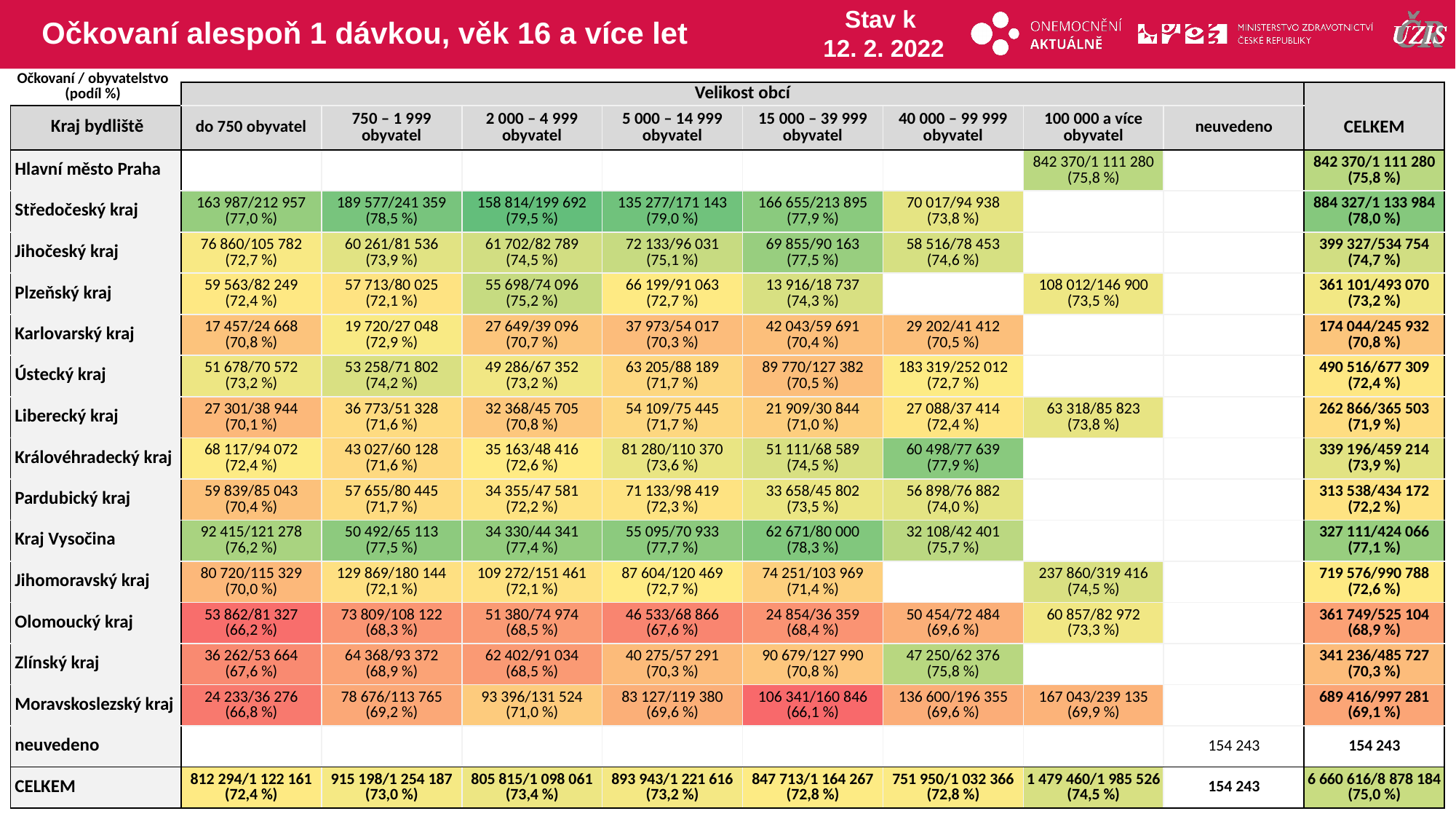

# Očkovaní alespoň 1 dávkou, věk 16 a více let
Stav k
12. 2. 2022
Očkovaní / obyvatelstvo
(podíl %)
|  | Velikost obcí |  |  |  |  |  |  |  |  |
| --- | --- | --- | --- | --- | --- | --- | --- | --- | --- |
| Kraj bydliště | do 750 obyvatel | 750 – 1 999 obyvatel | 2 000 – 4 999 obyvatel | 5 000 – 14 999 obyvatel | 15 000 – 39 999 obyvatel | 40 000 – 99 999 obyvatel | 100 000 a více obyvatel | neuvedeno | CELKEM |
| Hlavní město Praha |  |  |  |  |  |  | 842 370/1 111 280 (75,8 %) |  | 842 370/1 111 280 (75,8 %) |
| Středočeský kraj | 163 987/212 957 (77,0 %) | 189 577/241 359 (78,5 %) | 158 814/199 692 (79,5 %) | 135 277/171 143 (79,0 %) | 166 655/213 895 (77,9 %) | 70 017/94 938 (73,8 %) |  |  | 884 327/1 133 984 (78,0 %) |
| Jihočeský kraj | 76 860/105 782 (72,7 %) | 60 261/81 536 (73,9 %) | 61 702/82 789 (74,5 %) | 72 133/96 031 (75,1 %) | 69 855/90 163 (77,5 %) | 58 516/78 453 (74,6 %) |  |  | 399 327/534 754 (74,7 %) |
| Plzeňský kraj | 59 563/82 249 (72,4 %) | 57 713/80 025 (72,1 %) | 55 698/74 096 (75,2 %) | 66 199/91 063 (72,7 %) | 13 916/18 737 (74,3 %) |  | 108 012/146 900 (73,5 %) |  | 361 101/493 070 (73,2 %) |
| Karlovarský kraj | 17 457/24 668 (70,8 %) | 19 720/27 048 (72,9 %) | 27 649/39 096 (70,7 %) | 37 973/54 017 (70,3 %) | 42 043/59 691 (70,4 %) | 29 202/41 412 (70,5 %) |  |  | 174 044/245 932 (70,8 %) |
| Ústecký kraj | 51 678/70 572 (73,2 %) | 53 258/71 802 (74,2 %) | 49 286/67 352 (73,2 %) | 63 205/88 189 (71,7 %) | 89 770/127 382 (70,5 %) | 183 319/252 012 (72,7 %) |  |  | 490 516/677 309 (72,4 %) |
| Liberecký kraj | 27 301/38 944 (70,1 %) | 36 773/51 328 (71,6 %) | 32 368/45 705 (70,8 %) | 54 109/75 445 (71,7 %) | 21 909/30 844 (71,0 %) | 27 088/37 414 (72,4 %) | 63 318/85 823 (73,8 %) |  | 262 866/365 503 (71,9 %) |
| Královéhradecký kraj | 68 117/94 072 (72,4 %) | 43 027/60 128 (71,6 %) | 35 163/48 416 (72,6 %) | 81 280/110 370 (73,6 %) | 51 111/68 589 (74,5 %) | 60 498/77 639 (77,9 %) |  |  | 339 196/459 214 (73,9 %) |
| Pardubický kraj | 59 839/85 043 (70,4 %) | 57 655/80 445 (71,7 %) | 34 355/47 581 (72,2 %) | 71 133/98 419 (72,3 %) | 33 658/45 802 (73,5 %) | 56 898/76 882 (74,0 %) |  |  | 313 538/434 172 (72,2 %) |
| Kraj Vysočina | 92 415/121 278 (76,2 %) | 50 492/65 113 (77,5 %) | 34 330/44 341 (77,4 %) | 55 095/70 933 (77,7 %) | 62 671/80 000 (78,3 %) | 32 108/42 401 (75,7 %) |  |  | 327 111/424 066 (77,1 %) |
| Jihomoravský kraj | 80 720/115 329 (70,0 %) | 129 869/180 144 (72,1 %) | 109 272/151 461 (72,1 %) | 87 604/120 469 (72,7 %) | 74 251/103 969 (71,4 %) |  | 237 860/319 416 (74,5 %) |  | 719 576/990 788 (72,6 %) |
| Olomoucký kraj | 53 862/81 327 (66,2 %) | 73 809/108 122 (68,3 %) | 51 380/74 974 (68,5 %) | 46 533/68 866 (67,6 %) | 24 854/36 359 (68,4 %) | 50 454/72 484 (69,6 %) | 60 857/82 972 (73,3 %) |  | 361 749/525 104 (68,9 %) |
| Zlínský kraj | 36 262/53 664 (67,6 %) | 64 368/93 372 (68,9 %) | 62 402/91 034 (68,5 %) | 40 275/57 291 (70,3 %) | 90 679/127 990 (70,8 %) | 47 250/62 376 (75,8 %) |  |  | 341 236/485 727 (70,3 %) |
| Moravskoslezský kraj | 24 233/36 276 (66,8 %) | 78 676/113 765 (69,2 %) | 93 396/131 524 (71,0 %) | 83 127/119 380 (69,6 %) | 106 341/160 846 (66,1 %) | 136 600/196 355 (69,6 %) | 167 043/239 135 (69,9 %) |  | 689 416/997 281 (69,1 %) |
| neuvedeno |  |  |  |  |  |  |  | 154 243 | 154 243 |
| CELKEM | 812 294/1 122 161 (72,4 %) | 915 198/1 254 187 (73,0 %) | 805 815/1 098 061 (73,4 %) | 893 943/1 221 616 (73,2 %) | 847 713/1 164 267 (72,8 %) | 751 950/1 032 366 (72,8 %) | 1 479 460/1 985 526 (74,5 %) | 154 243 | 6 660 616/8 878 184 (75,0 %) |
|  |  |  |  |  |  |  |  |  |
| --- | --- | --- | --- | --- | --- | --- | --- | --- |
|  |  |  |  |  |  |  |  |  |
|  |  |  |  |  |  |  |  |  |
|  |  |  |  |  |  |  |  |  |
|  |  |  |  |  |  |  |  |  |
|  |  |  |  |  |  |  |  |  |
|  |  |  |  |  |  |  |  |  |
|  |  |  |  |  |  |  |  |  |
|  |  |  |  |  |  |  |  |  |
|  |  |  |  |  |  |  |  |  |
|  |  |  |  |  |  |  |  |  |
|  |  |  |  |  |  |  |  |  |
|  |  |  |  |  |  |  |  |  |
|  |  |  |  |  |  |  |  |  |
|  |  |  |  |  |  |  |  |  |
|  |  |  |  |  |  |  |  |  |